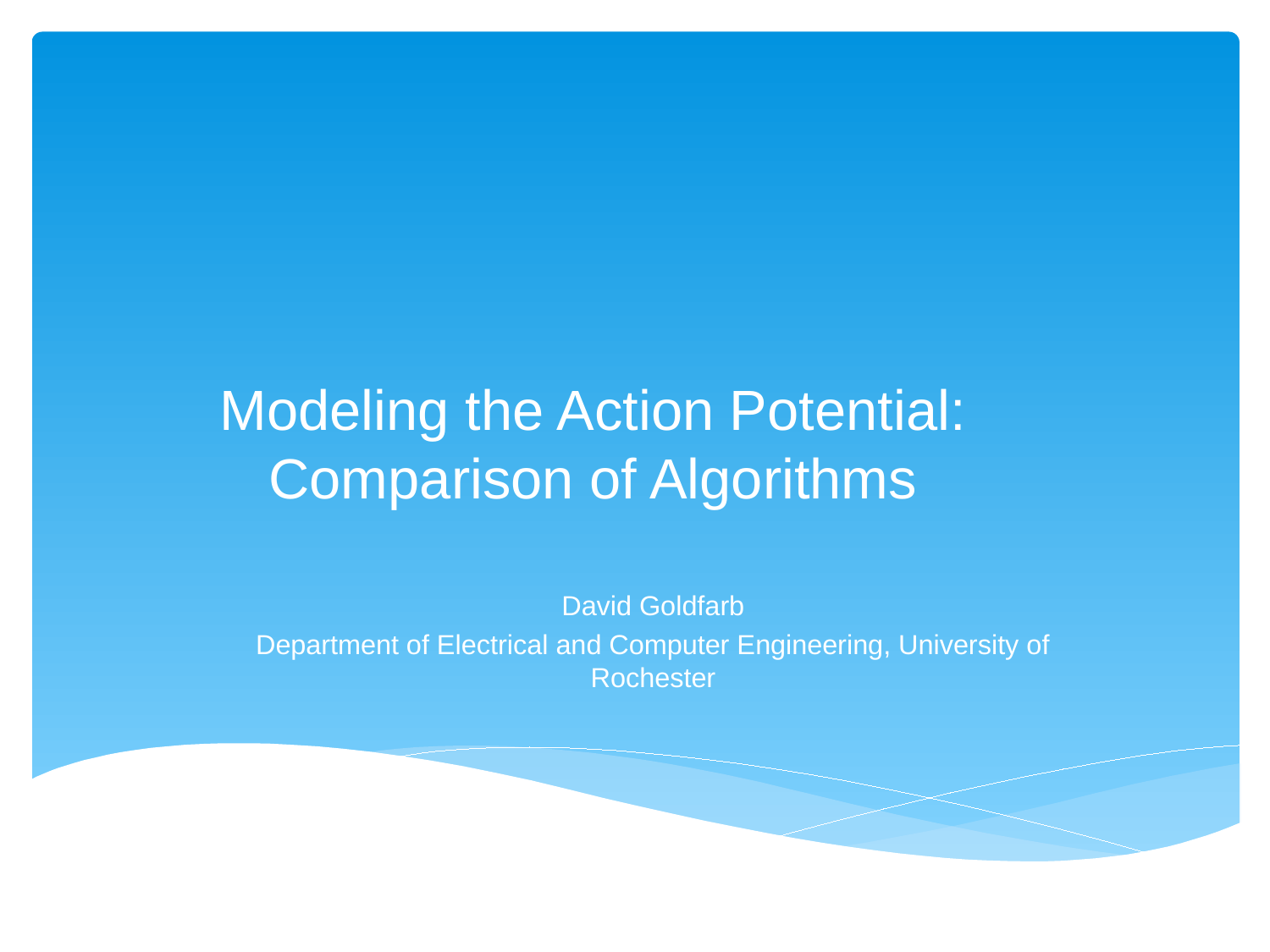

# Modeling the Action Potential: Comparison of Algorithms
David Goldfarb
Department of Electrical and Computer Engineering, University of Rochester